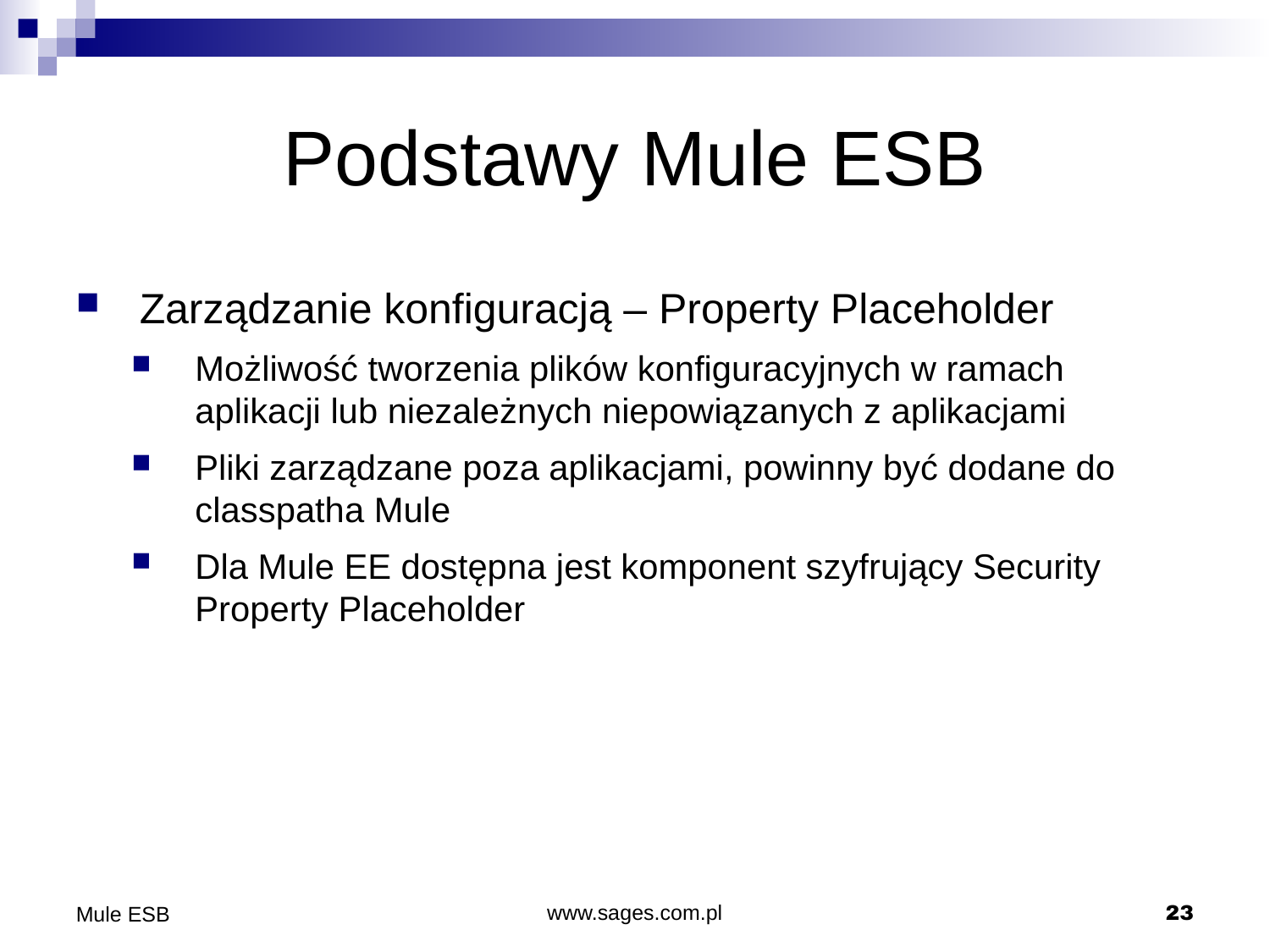

Podstawy Mule ESB
Zarządzanie konfiguracją – Property Placeholder
Możliwość tworzenia plików konfiguracyjnych w ramach aplikacji lub niezależnych niepowiązanych z aplikacjami
Pliki zarządzane poza aplikacjami, powinny być dodane do classpatha Mule
Dla Mule EE dostępna jest komponent szyfrujący Security Property Placeholder

Mule ESB
www.sages.com.pl
23